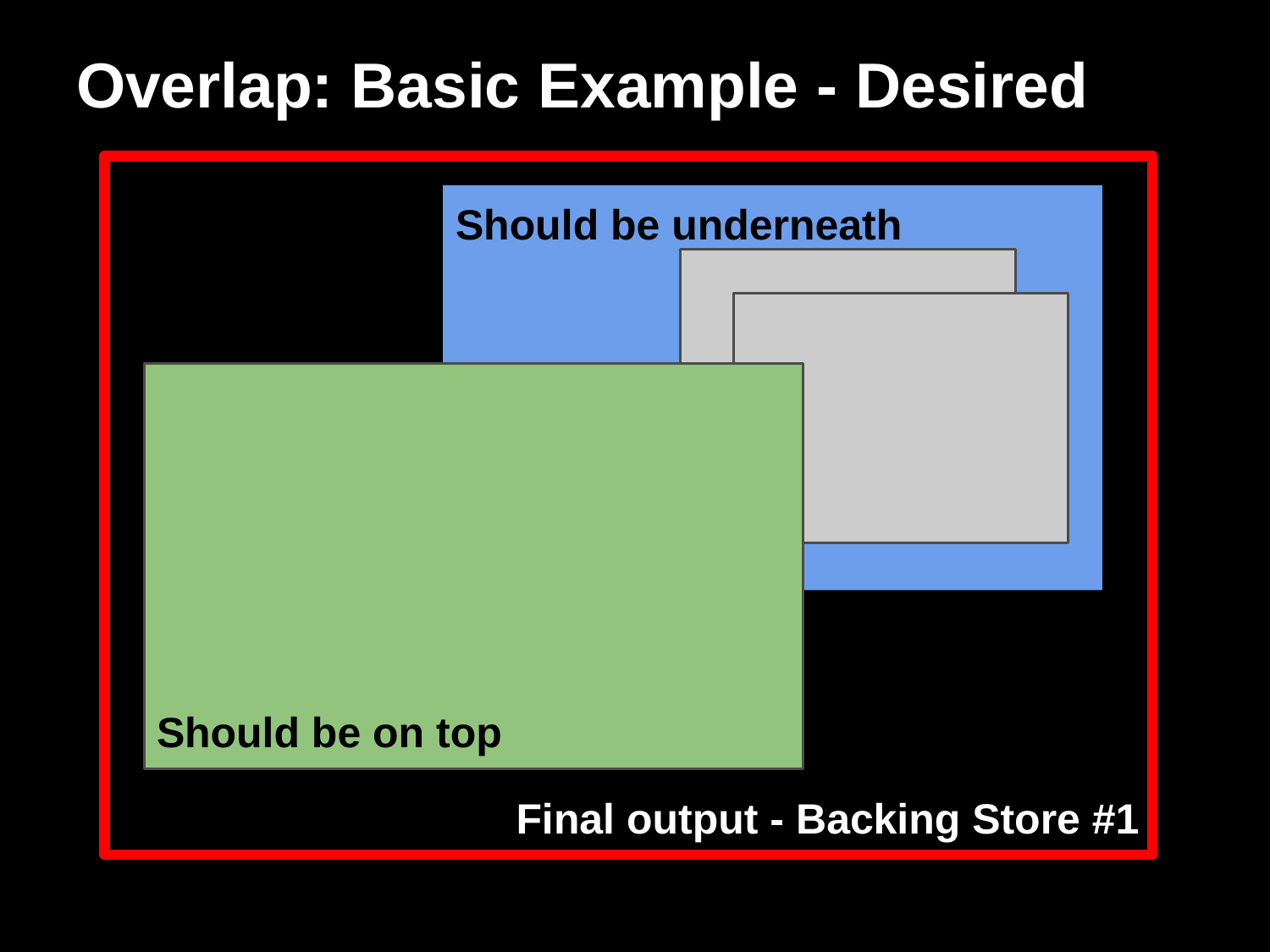

# Overlap: Basic Example - Desired
Final output - Backing Store #1
Should be underneath

Should be on top